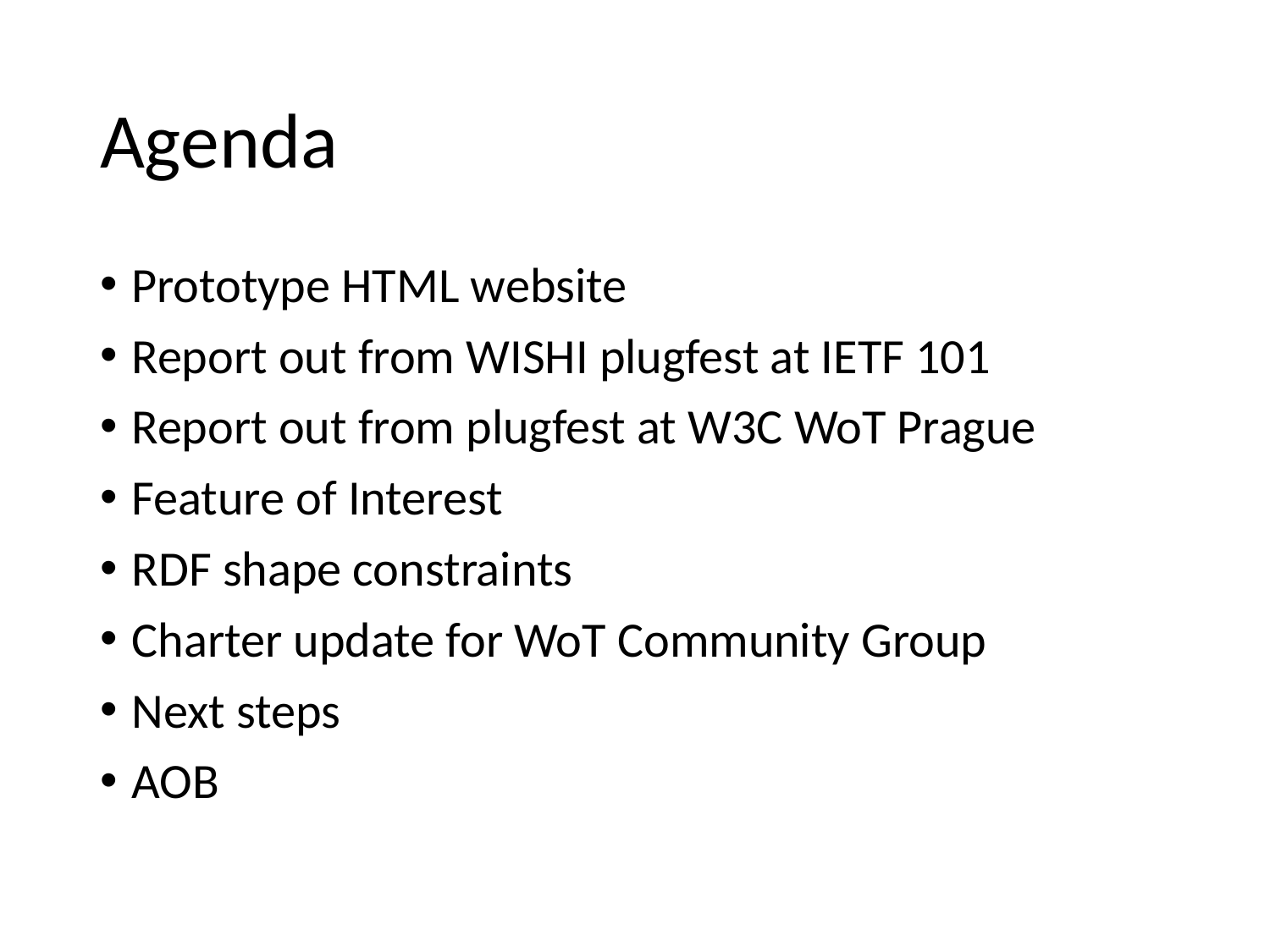

# Agenda
Prototype HTML website
Report out from WISHI plugfest at IETF 101
Report out from plugfest at W3C WoT Prague
Feature of Interest
RDF shape constraints
Charter update for WoT Community Group
Next steps
AOB